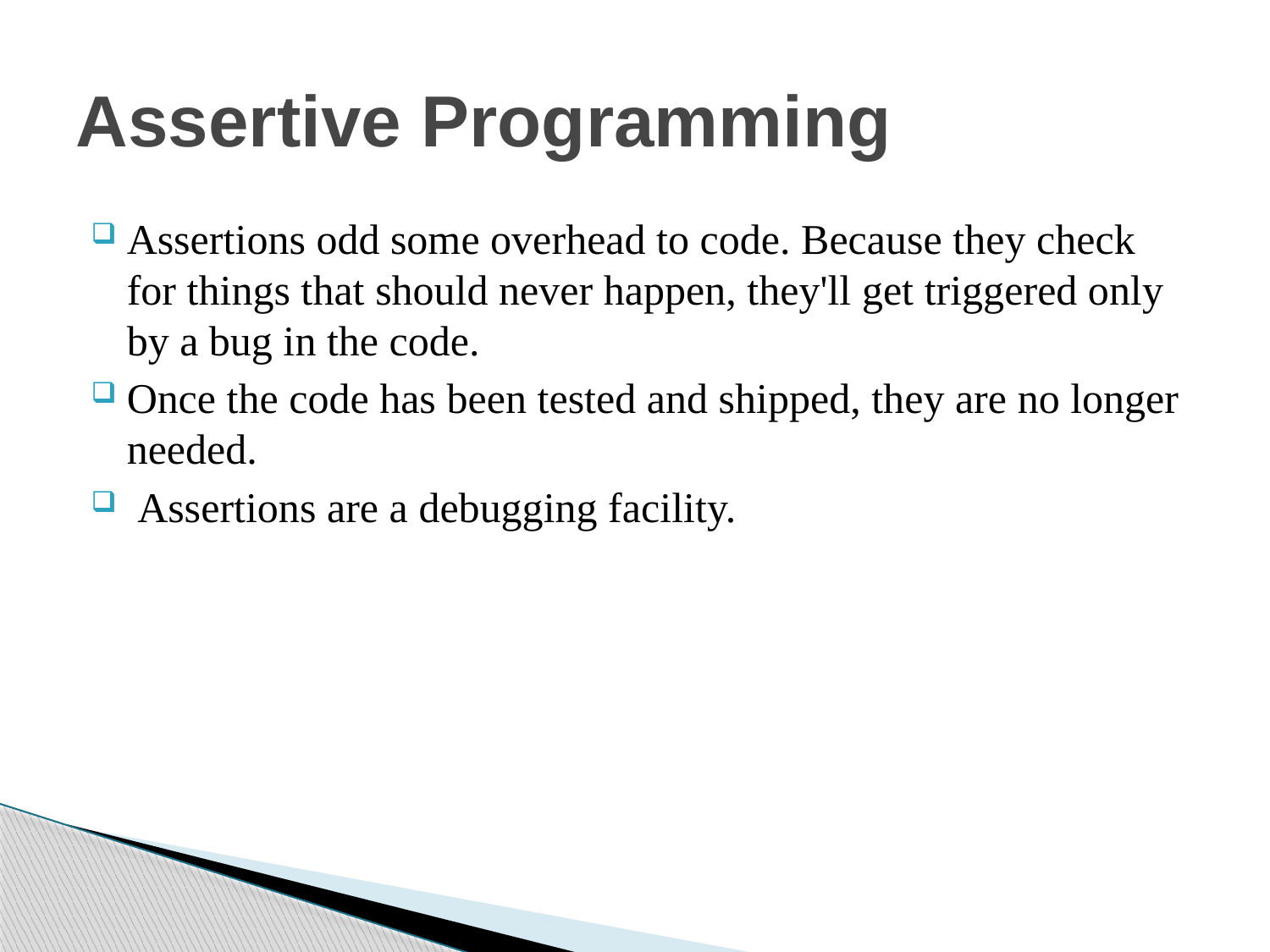

# Assertive Programming
Assertions odd some overhead to code. Because they check for things that should never happen, they'll get triggered only by a bug in the code.
Once the code has been tested and shipped, they are no longer needed.
 Assertions are a debugging facility.